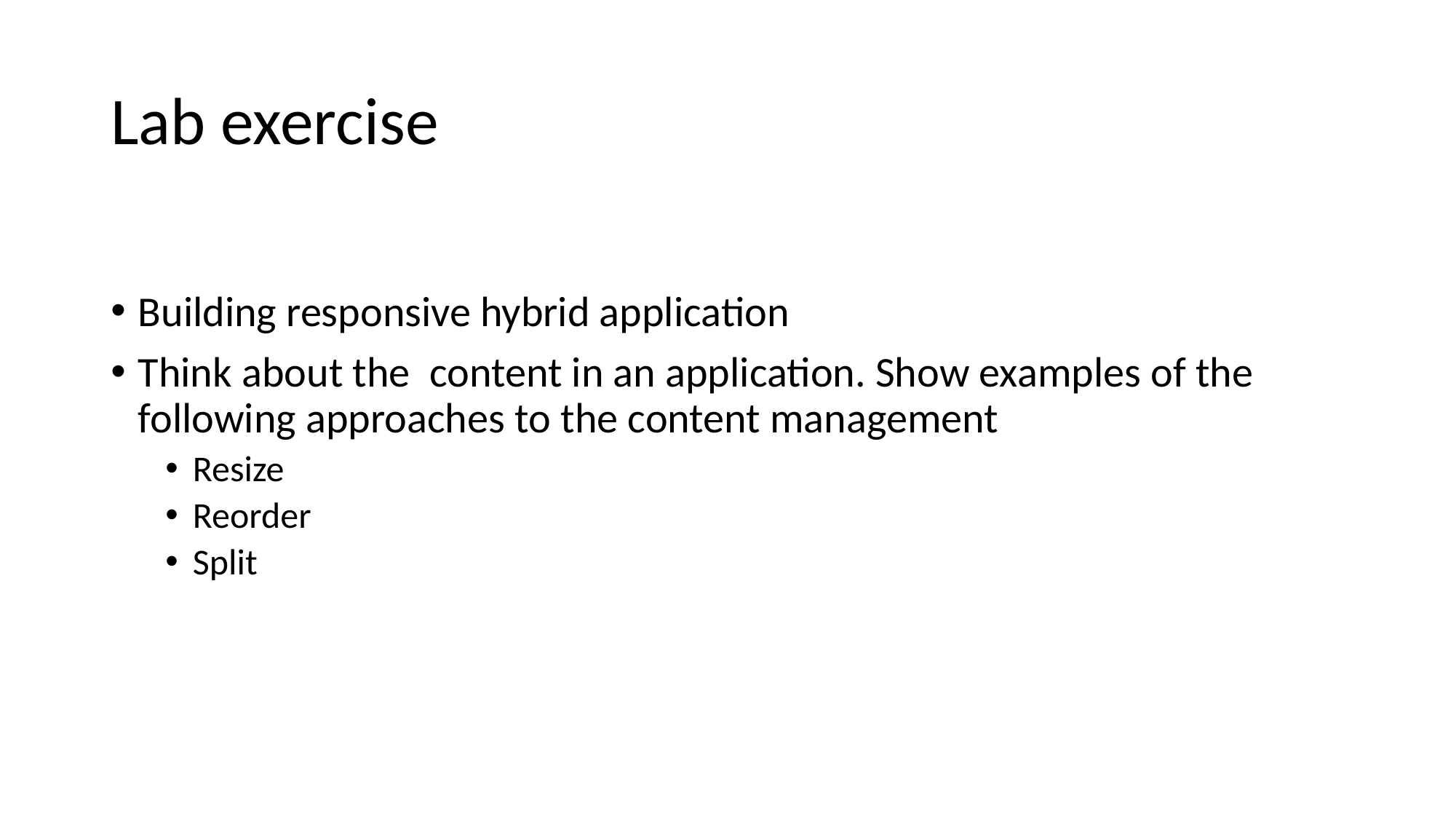

# Lab exercise

Building responsive hybrid application
Think about the  content in an application. Show examples of the following approaches to the content management
Resize
Reorder
Split